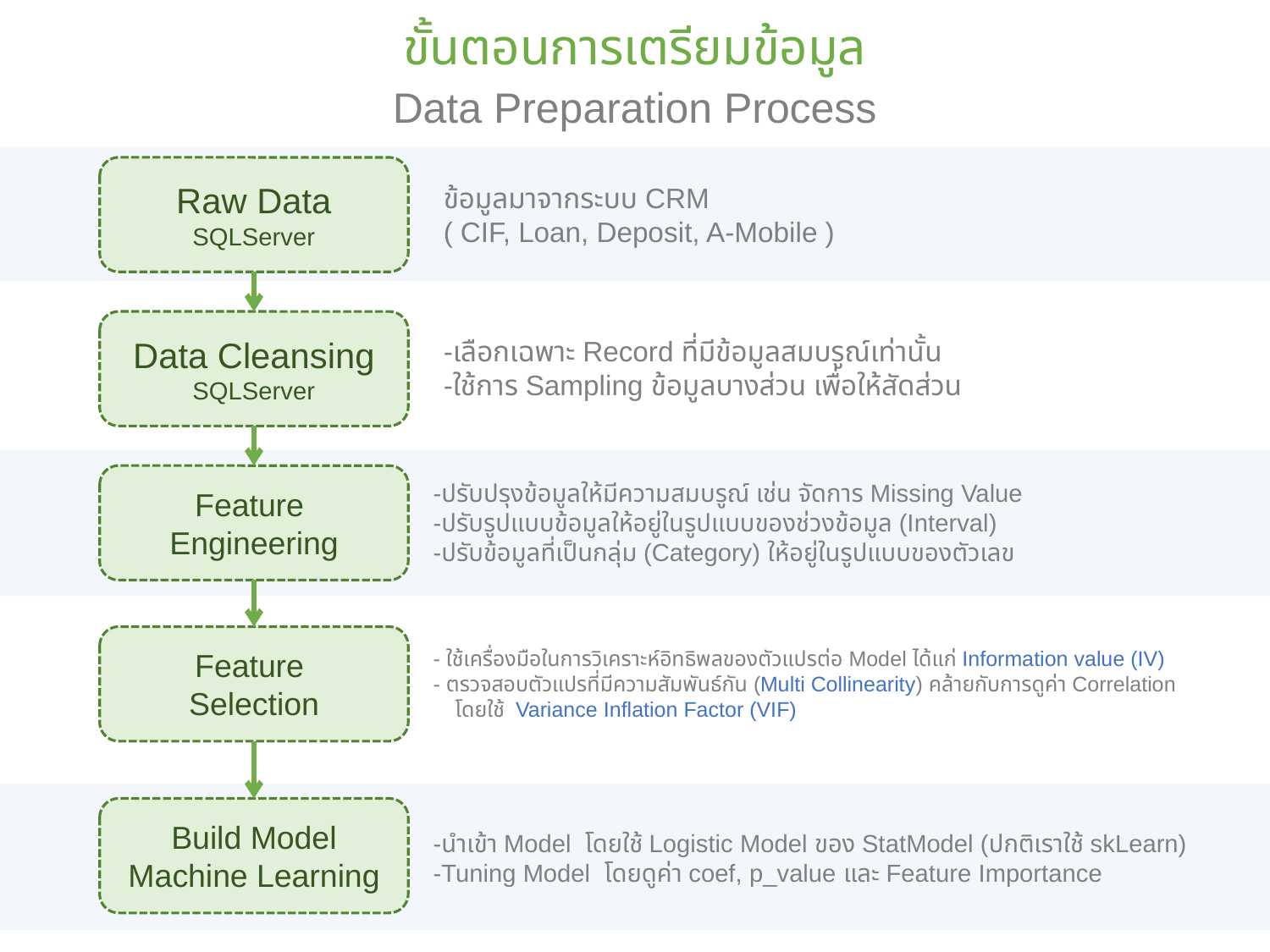

ขั้นตอนการเตรียมข้อมูล
Data Preparation Process

Raw Data
SQLServer
ข้อมูลมาจากระบบ CRM
( CIF, Loan, Deposit, A-Mobile )
Data Cleansing
SQLServer
-เลือกเฉพาะ Record ที่มีข้อมูลสมบรูณ์เท่านั้น
-ใช้การ Sampling ข้อมูลบางส่วน เพื่อให้สัดส่วน

Feature
Engineering
-ปรับปรุงข้อมูลให้มีความสมบรูณ์ เช่น จัดการ Missing Value
-ปรับรูปแบบข้อมูลให้อยู่ในรูปแบบของช่วงข้อมูล (Interval)
-ปรับข้อมูลที่เป็นกลุ่ม (Category) ให้อยู่ในรูปแบบของตัวเลข
Feature
Selection
- ใช้เครื่องมือในการวิเคราะห์อิทธิพลของตัวแปรต่อ Model ได้แก่ Information value (IV)
- ตรวจสอบตัวแปรที่มีความสัมพันธ์กัน (Multi Collinearity) คล้ายกับการดูค่า Correlation
    โดยใช้  Variance Inflation Factor (VIF)

Build Model
Machine Learning
-นำเข้า Model  โดยใช้ Logistic Model ของ StatModel (ปกติเราใช้ skLearn)
-Tuning Model  โดยดูค่า coef, p_value และ Feature Importance